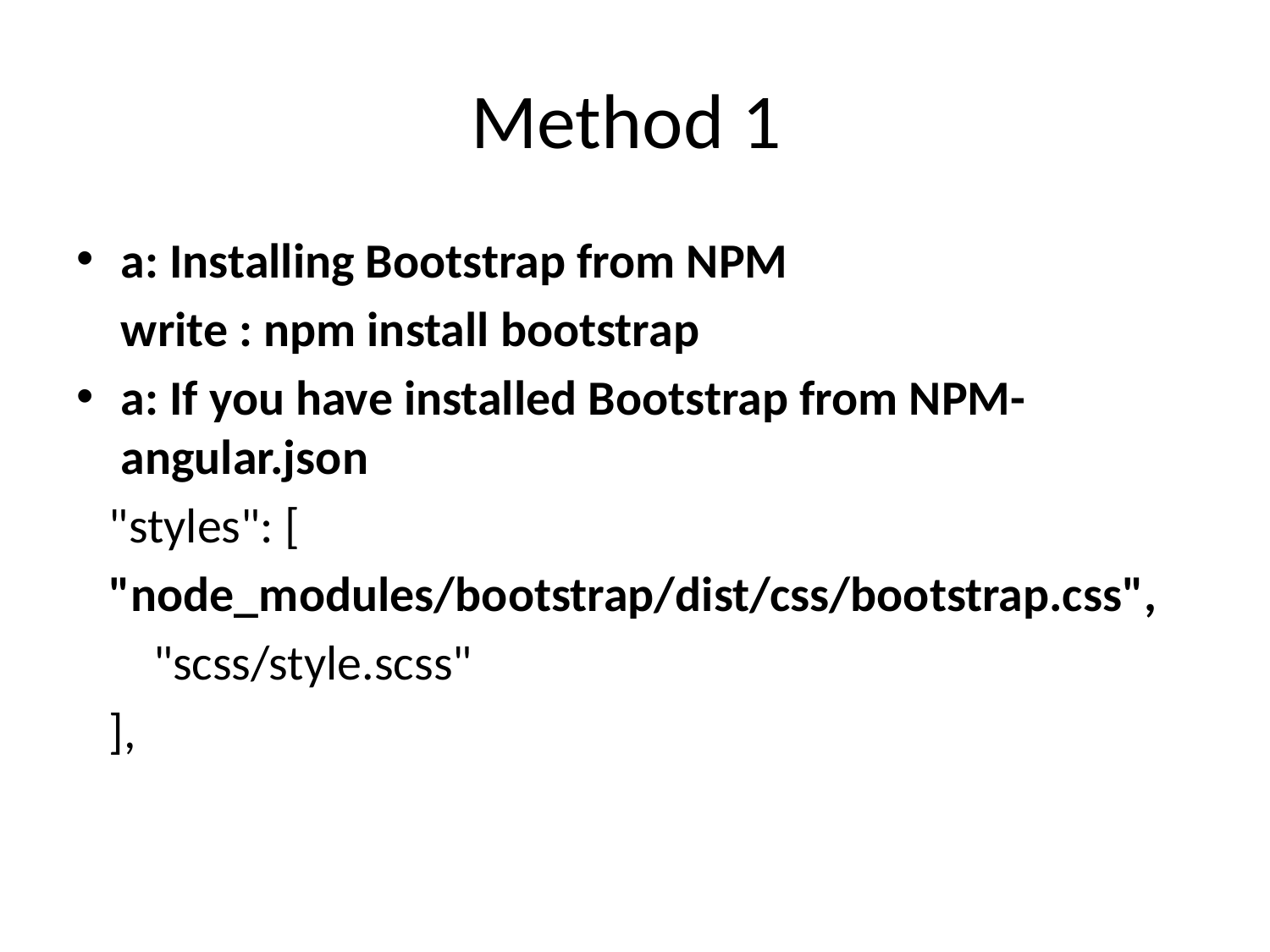

# Method 1
a: Installing Bootstrap from NPM
		write : npm install bootstrap
a: If you have installed Bootstrap from NPM- angular.json
   "styles": [
   "node_modules/bootstrap/dist/css/bootstrap.css",
       "scss/style.scss"
   ],